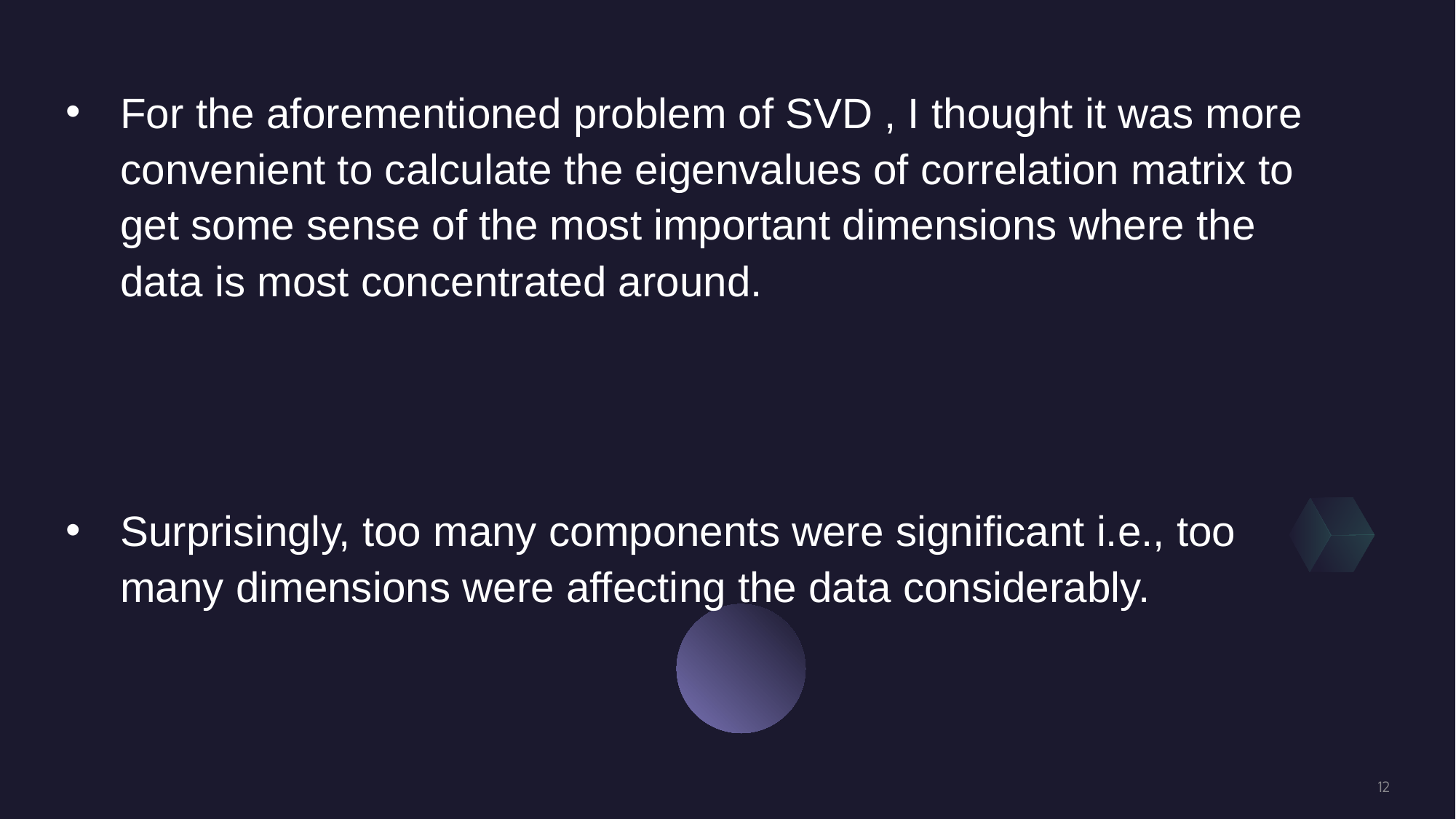

For the aforementioned problem of SVD , I thought it was more convenient to calculate the eigenvalues of correlation matrix to get some sense of the most important dimensions where the data is most concentrated around.

Surprisingly, too many components were significant i.e., too many dimensions were affecting the data considerably.

12